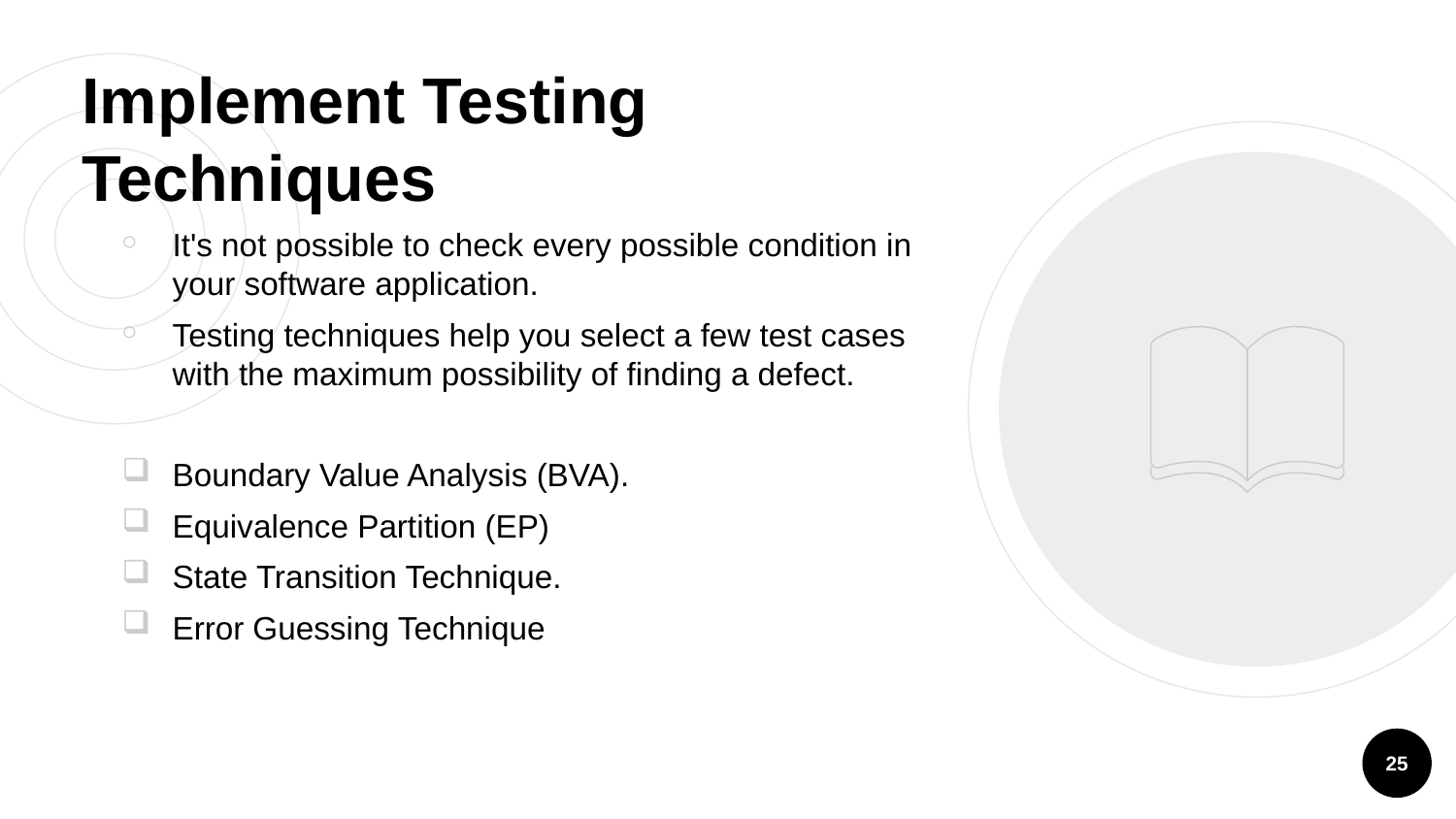

# Implement Testing Techniques
It's not possible to check every possible condition in your software application.
Testing techniques help you select a few test cases with the maximum possibility of finding a defect.

Boundary Value Analysis (BVA).
Equivalence Partition (EP)
State Transition Technique.
Error Guessing Technique

25